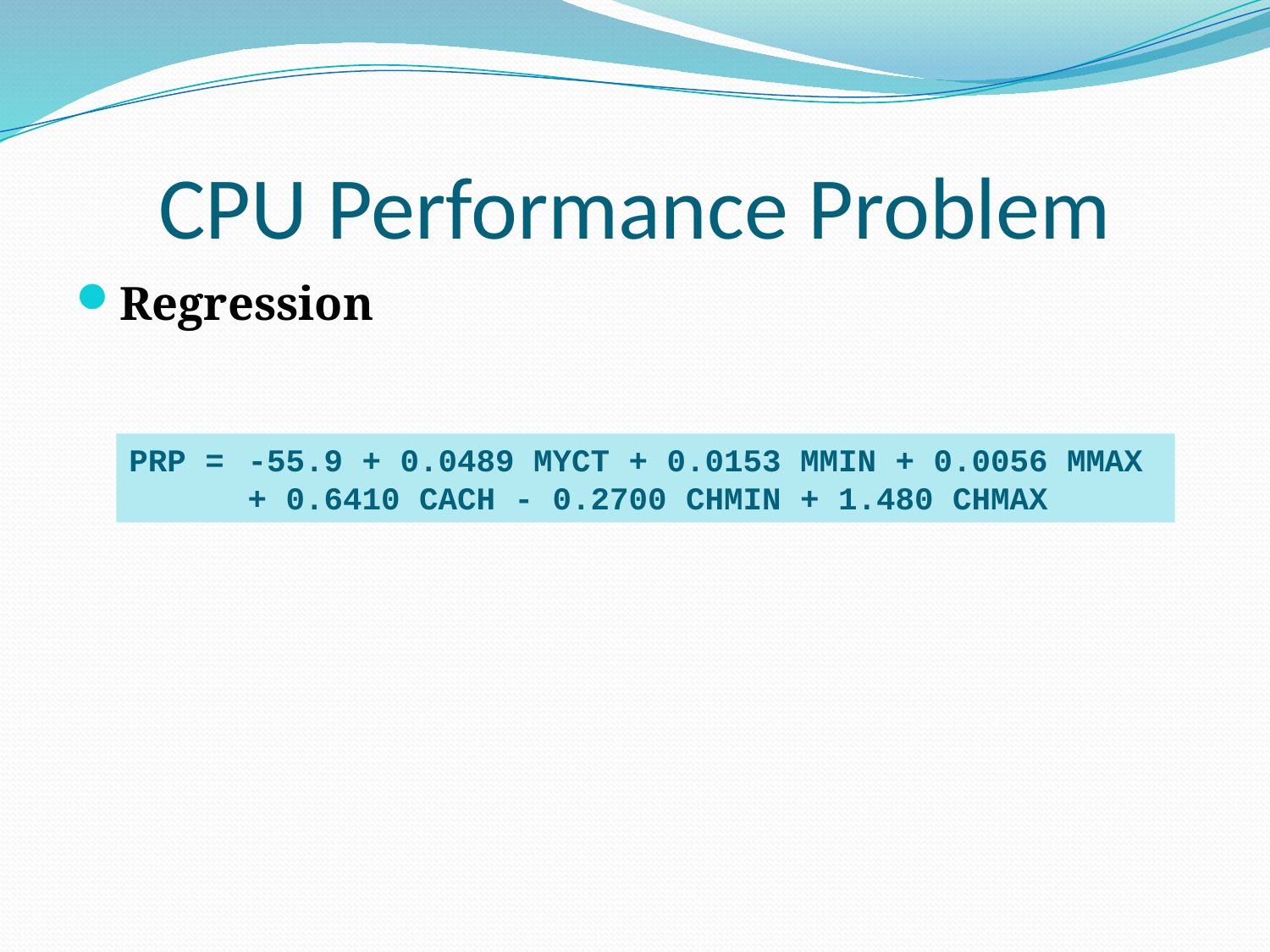

# CPU Performance Problem
Regression
PRP =	-55.9 + 0.0489 MYCT + 0.0153 MMIN + 0.0056 MMAX
+ 0.6410 CACH - 0.2700 CHMIN + 1.480 CHMAX